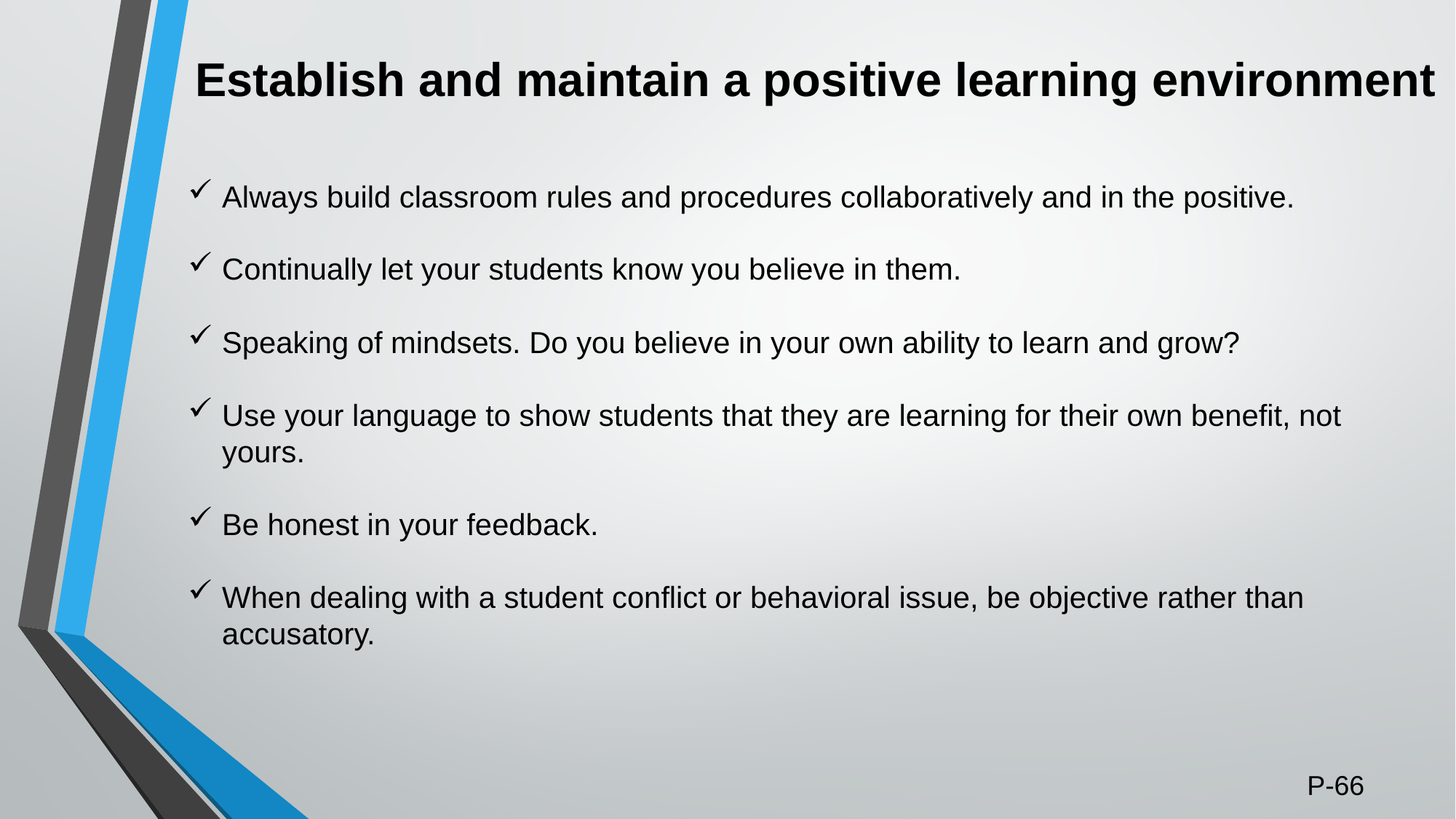

# Establish and maintain a positive learning environment
Always build classroom rules and procedures collaboratively and in the positive.

Continually let your students know you believe in them.

Speaking of mindsets. Do you believe in your own ability to learn and grow?

Use your language to show students that they are learning for their own benefit, not yours.

Be honest in your feedback.

When dealing with a student conflict or behavioral issue, be objective rather than accusatory.

P-66